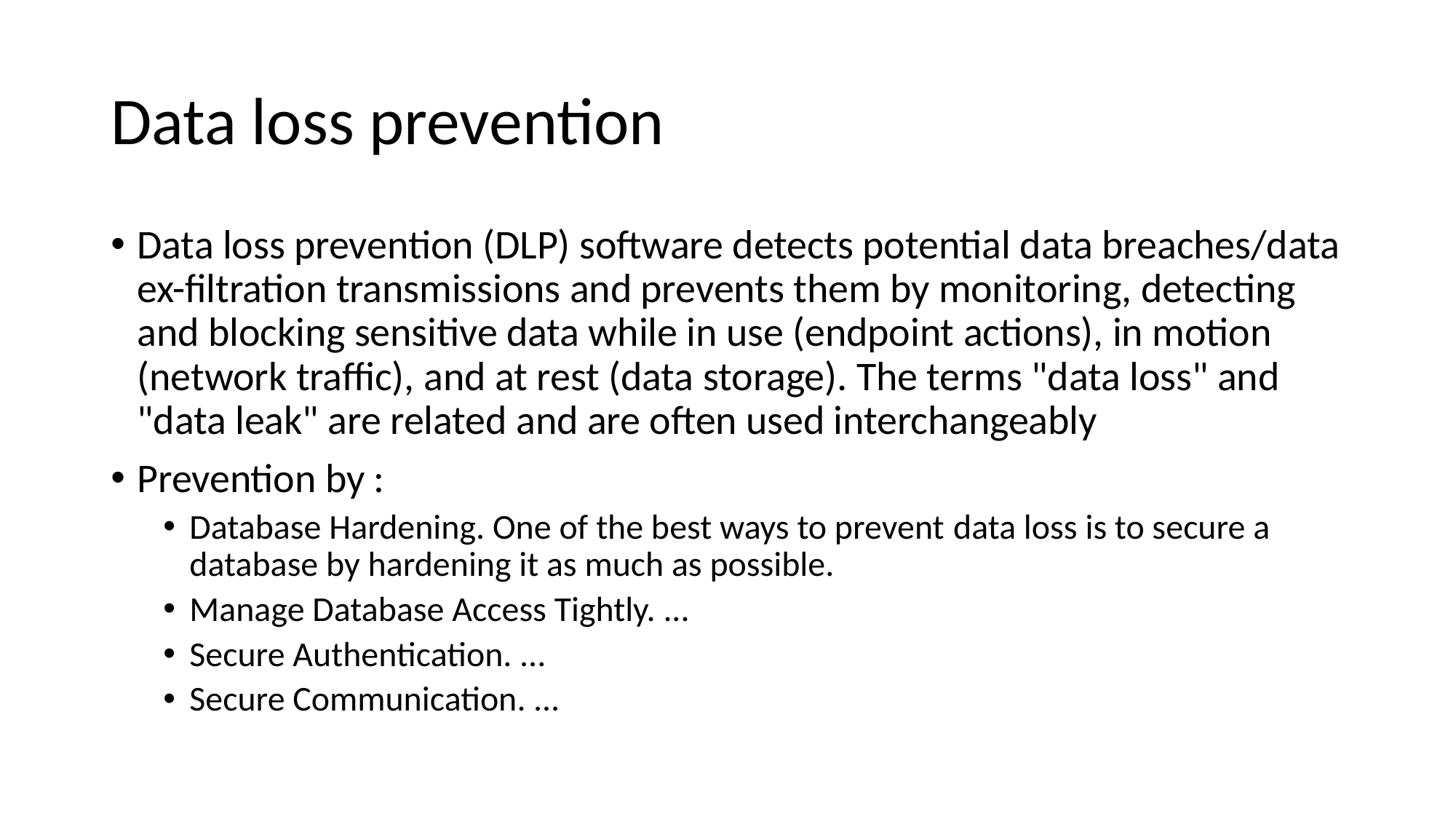

# Data loss prevention
Data loss prevention (DLP) software detects potential data breaches/data ex-filtration transmissions and prevents them by monitoring, detecting and blocking sensitive data while in use (endpoint actions), in motion (network traffic), and at rest (data storage). The terms "data loss" and "data leak" are related and are often used interchangeably
Prevention by :
Database Hardening. One of the best ways to prevent data loss is to secure a database by hardening it as much as possible.
Manage Database Access Tightly. ...
Secure Authentication. ...
Secure Communication. ...